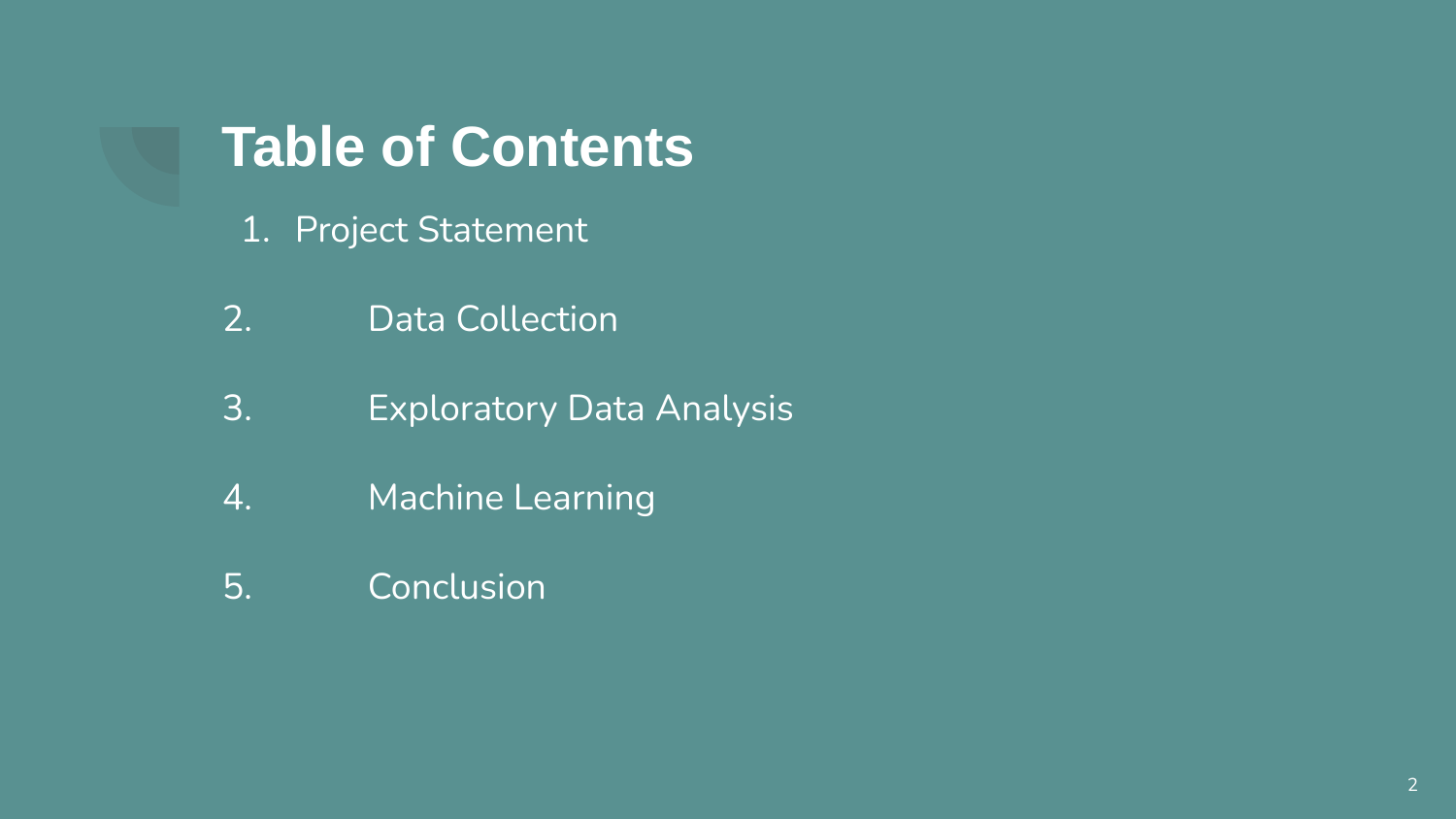

# Table of Contents
Project Statement

2.   	Data Collection

3.	Exploratory Data Analysis

4.	Machine Learning

5.	Conclusion

2